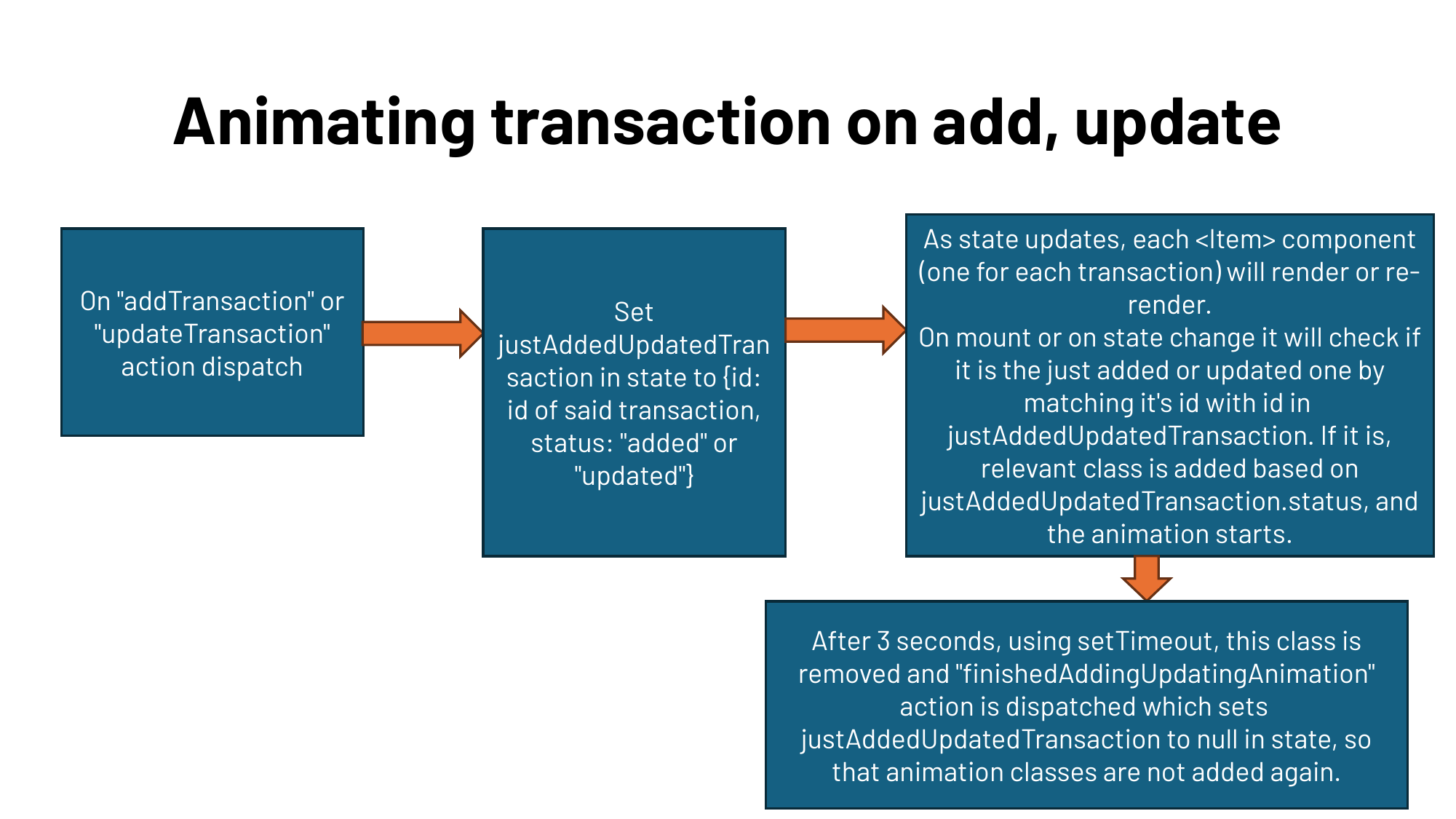

# Animating transaction on add, update
As state updates, each <Item> component (one for each transaction) will render or re-render.
On mount or on state change it will check if it is the just added or updated one by matching it's id with id in 
justAddedUpdatedTransaction. If it is, relevant class is added based on justAddedUpdatedTransaction.status, and the animation starts.
Set justAddedUpdatedTransaction in state to {id: id of said transaction, status: "added" or "updated"}
On "addTransaction" or "updateTransaction" action dispatch

After 3 seconds, using setTimeout, this class is removed and "finishedAddingUpdatingAnimation" action is dispatched which sets 
justAddedUpdatedTransaction to null in state, so that animation classes are not added again.